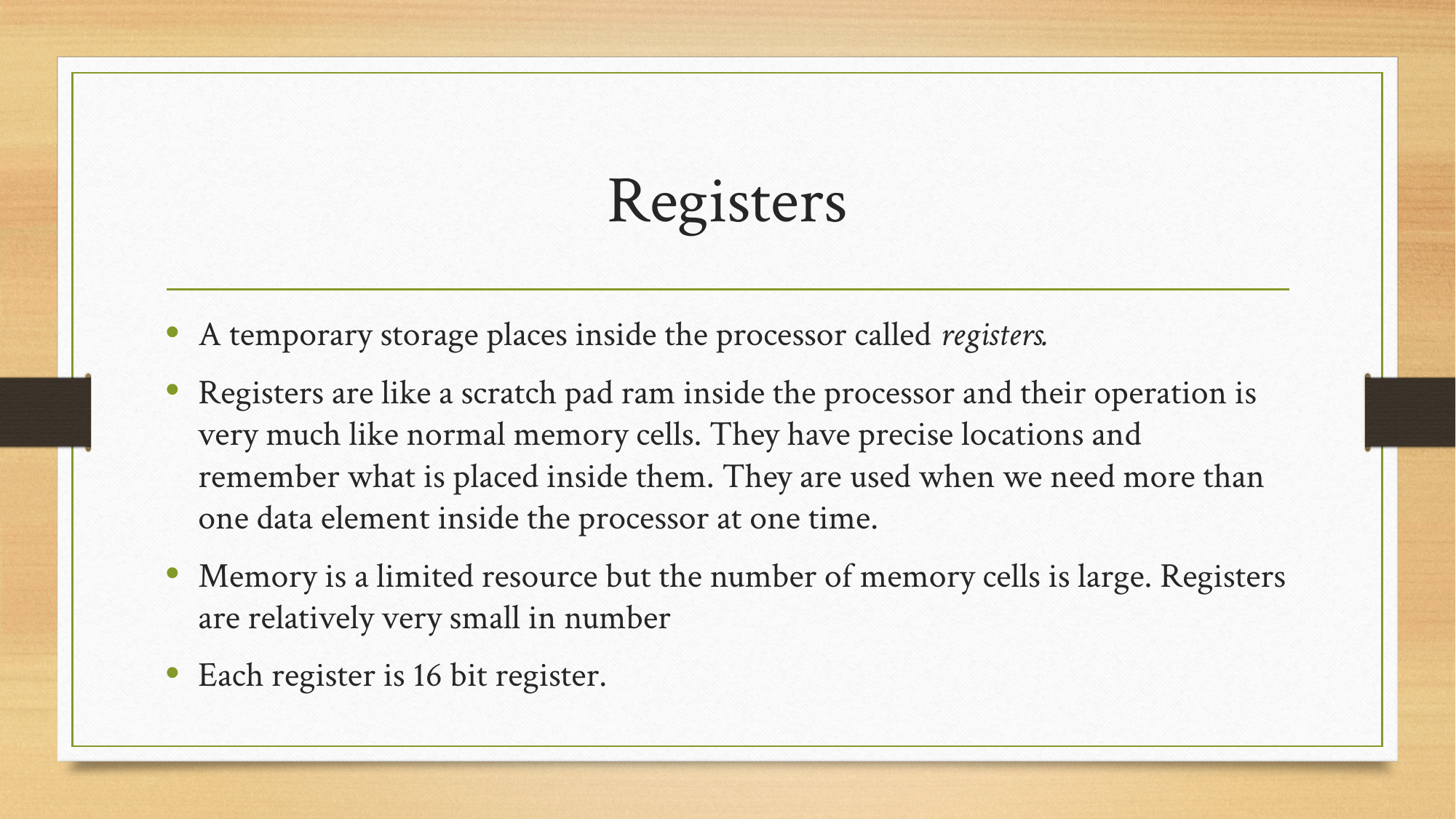

# Registers
A temporary storage places inside the processor called registers.
Registers are like a scratch pad ram inside the processor and their operation is very much like normal memory cells. They have precise locations and remember what is placed inside them. They are used when we need more than one data element inside the processor at one time.
Memory is a limited resource but the number of memory cells is large. Registers are relatively very small in number
Each register is 16 bit register.